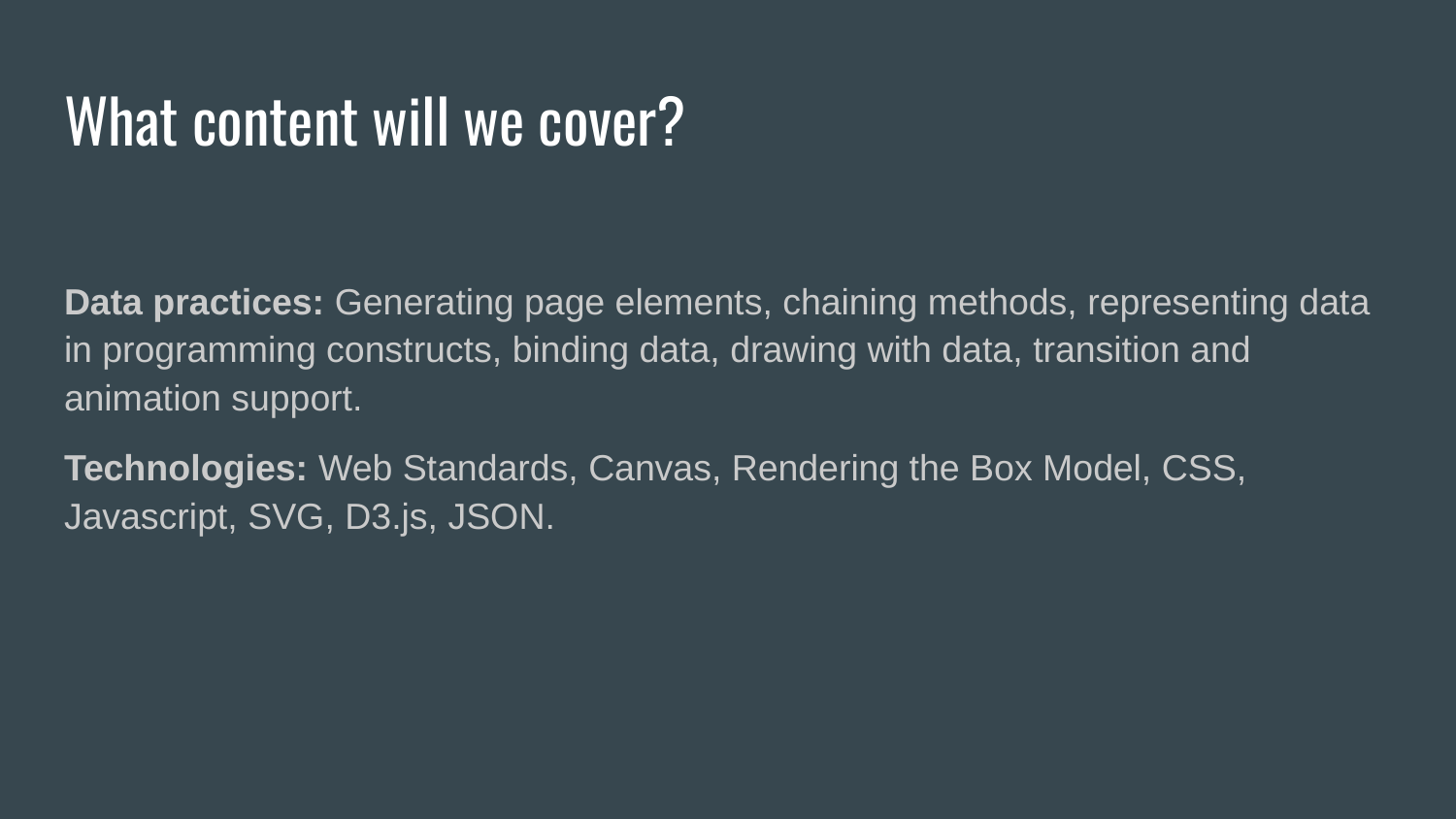

# What content will we cover?

Data practices: Generating page elements, chaining methods, representing data in programming constructs, binding data, drawing with data, transition and animation support.
Technologies: Web Standards, Canvas, Rendering the Box Model, CSS, Javascript, SVG, D3.js, JSON.